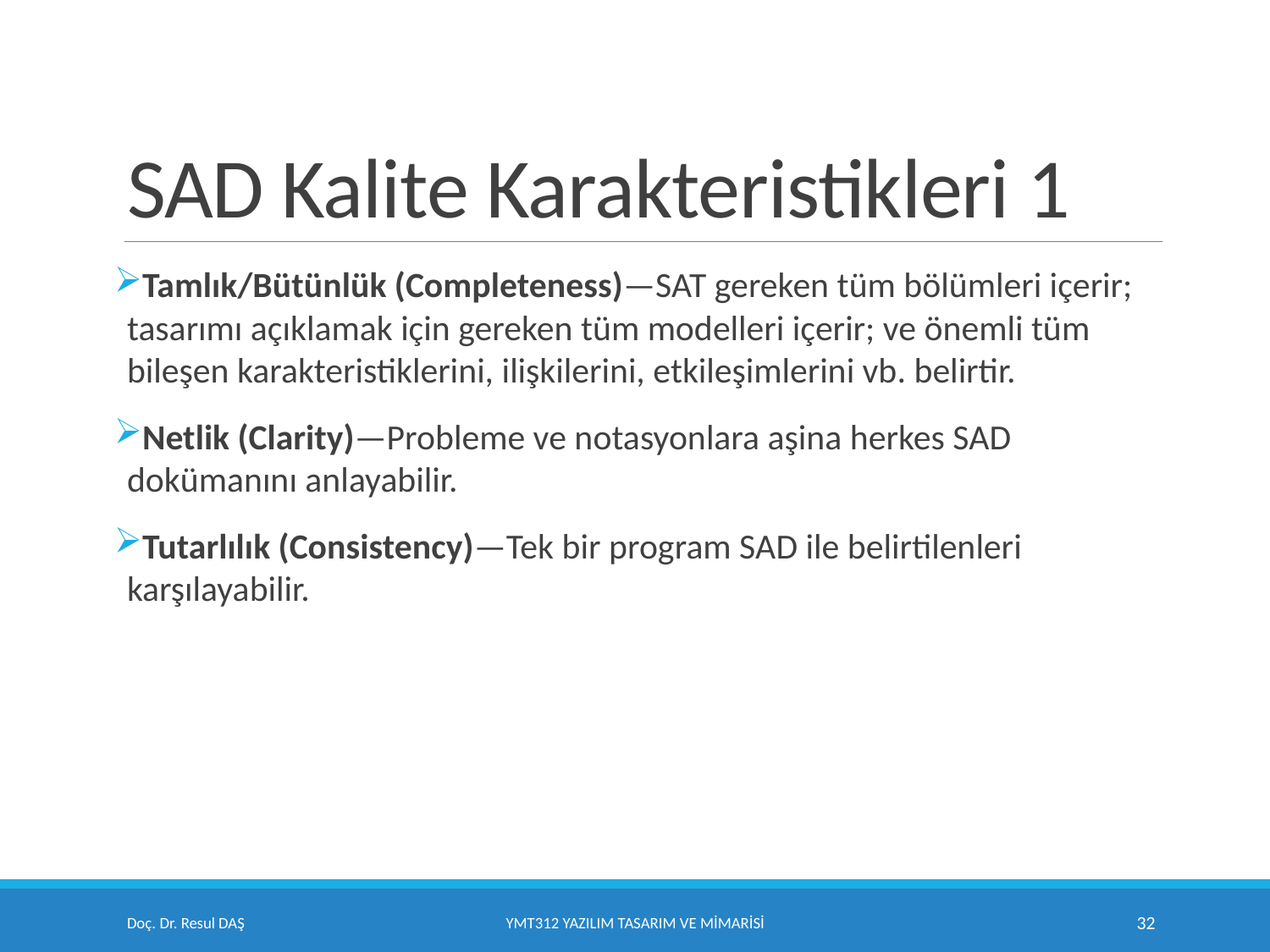

# SAD Kalite Karakteristikleri 1
Tamlık/Bütünlük (Completeness)—SAT gereken tüm bölümleri içerir; tasarımı açıklamak için gereken tüm modelleri içerir; ve önemli tüm bileşen karakteristiklerini, ilişkilerini, etkileşimlerini vb. belirtir.
Netlik (Clarity)—Probleme ve notasyonlara aşina herkes SAD dokümanını anlayabilir.
Tutarlılık (Consistency)—Tek bir program SAD ile belirtilenleri karşılayabilir.
Doç. Dr. Resul DAŞ
YMT312 Yazılım Tasarım ve Mimarisi
32